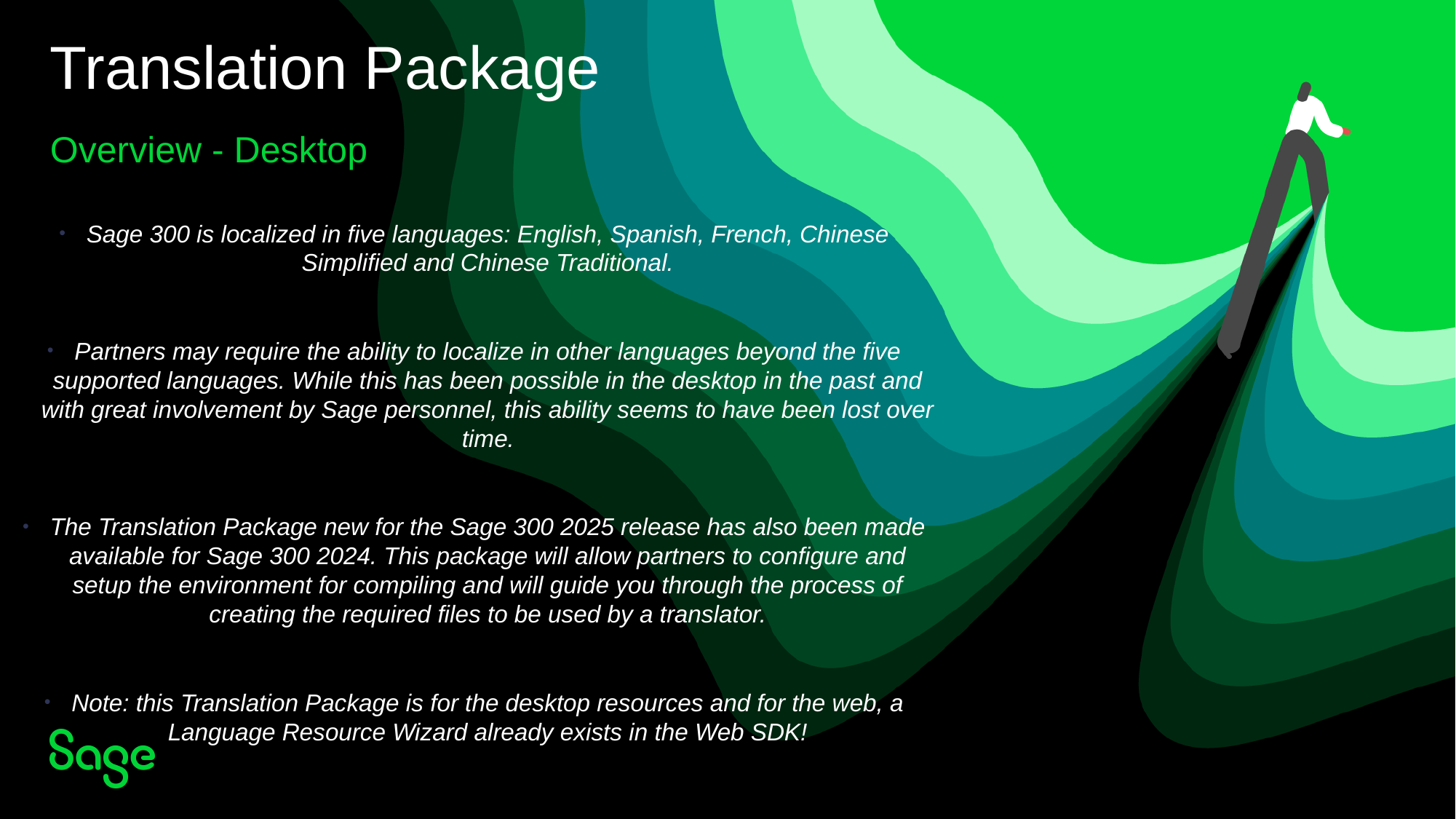

# Translation Package
Overview - Desktop
Sage 300 is localized in five languages: English, Spanish, French, Chinese Simplified and Chinese Traditional.

Partners may require the ability to localize in other languages beyond the five supported languages. While this has been possible in the desktop in the past and with great involvement by Sage personnel, this ability seems to have been lost over time.

The Translation Package new for the Sage 300 2025 release has also been made available for Sage 300 2024. This package will allow partners to configure and setup the environment for compiling and will guide you through the process of creating the required files to be used by a translator.

Note: this Translation Package is for the desktop resources and for the web, a Language Resource Wizard already exists in the Web SDK!